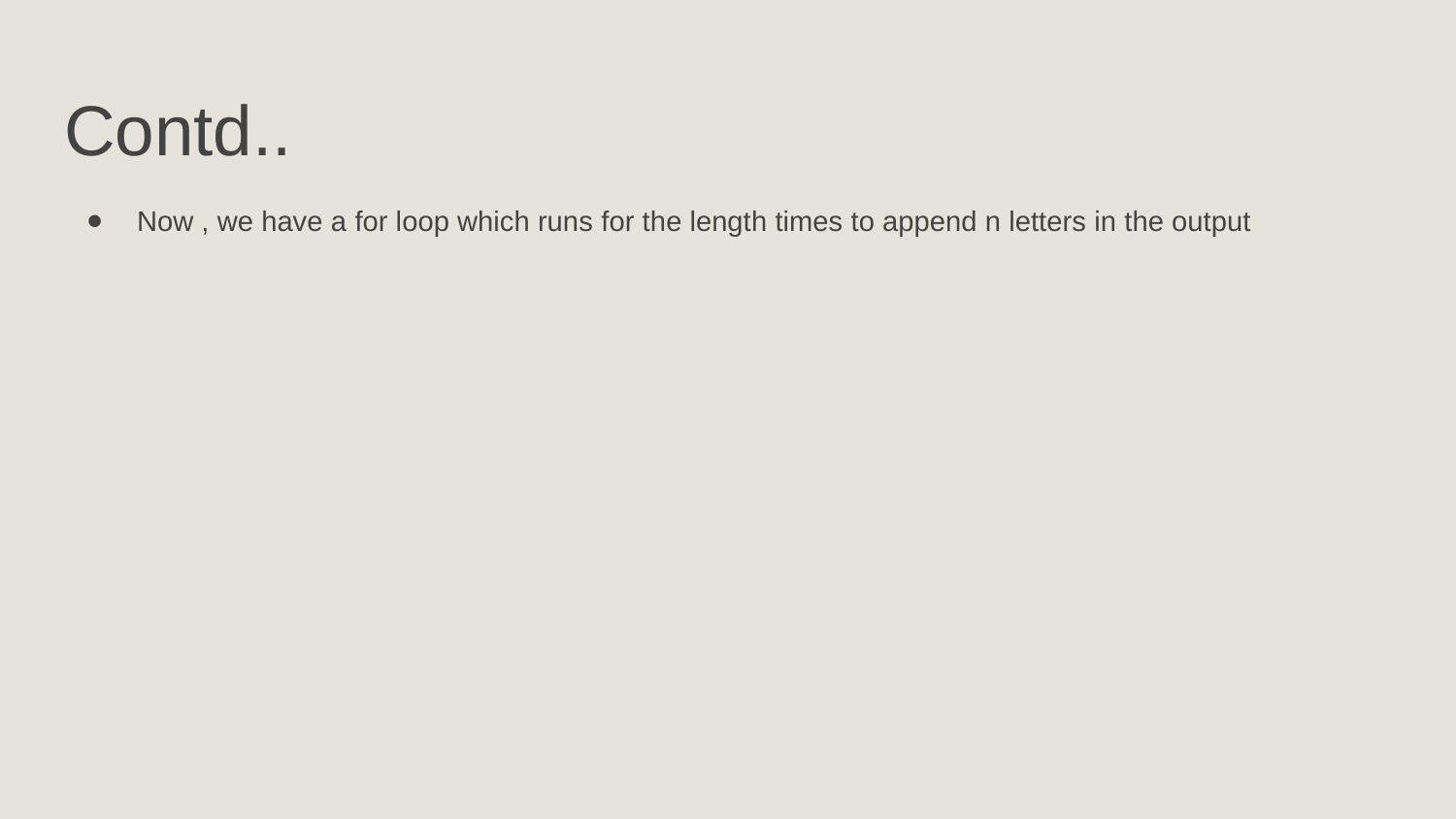

# Contd..
Now , we have a for loop which runs for the length times to append n letters in the output